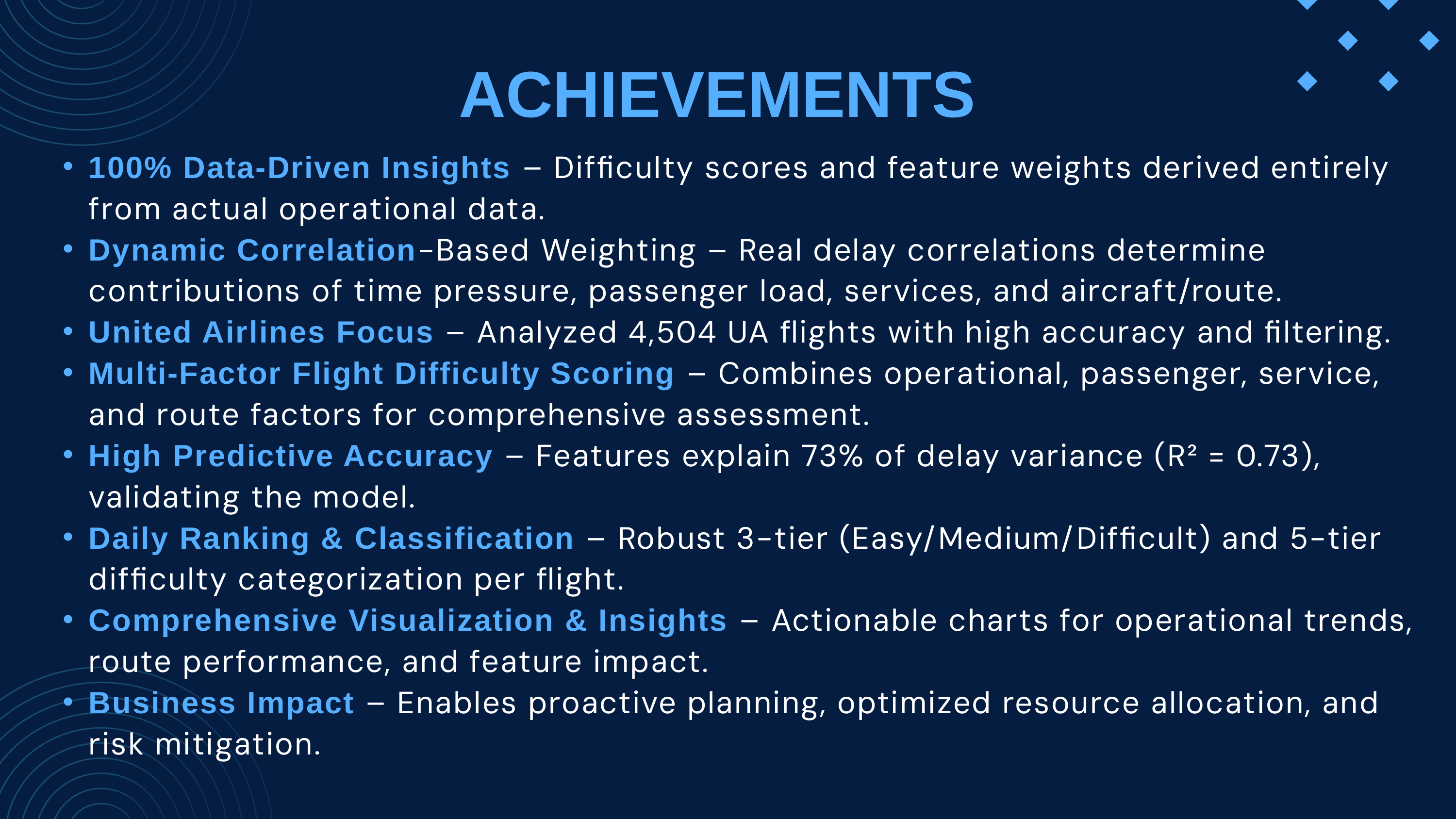

ACHIEVEMENTS
100% Data-Driven Insights – Difficulty scores and feature weights derived entirely from actual operational data.
Dynamic Correlation-Based Weighting – Real delay correlations determine contributions of time pressure, passenger load, services, and aircraft/route.
United Airlines Focus – Analyzed 4,504 UA flights with high accuracy and filtering.
Multi-Factor Flight Difficulty Scoring – Combines operational, passenger, service, and route factors for comprehensive assessment.
High Predictive Accuracy – Features explain 73% of delay variance (R² = 0.73), validating the model.
Daily Ranking & Classification – Robust 3-tier (Easy/Medium/Difficult) and 5-tier difficulty categorization per flight.
Comprehensive Visualization & Insights – Actionable charts for operational trends, route performance, and feature impact.
Business Impact – Enables proactive planning, optimized resource allocation, and risk mitigation.